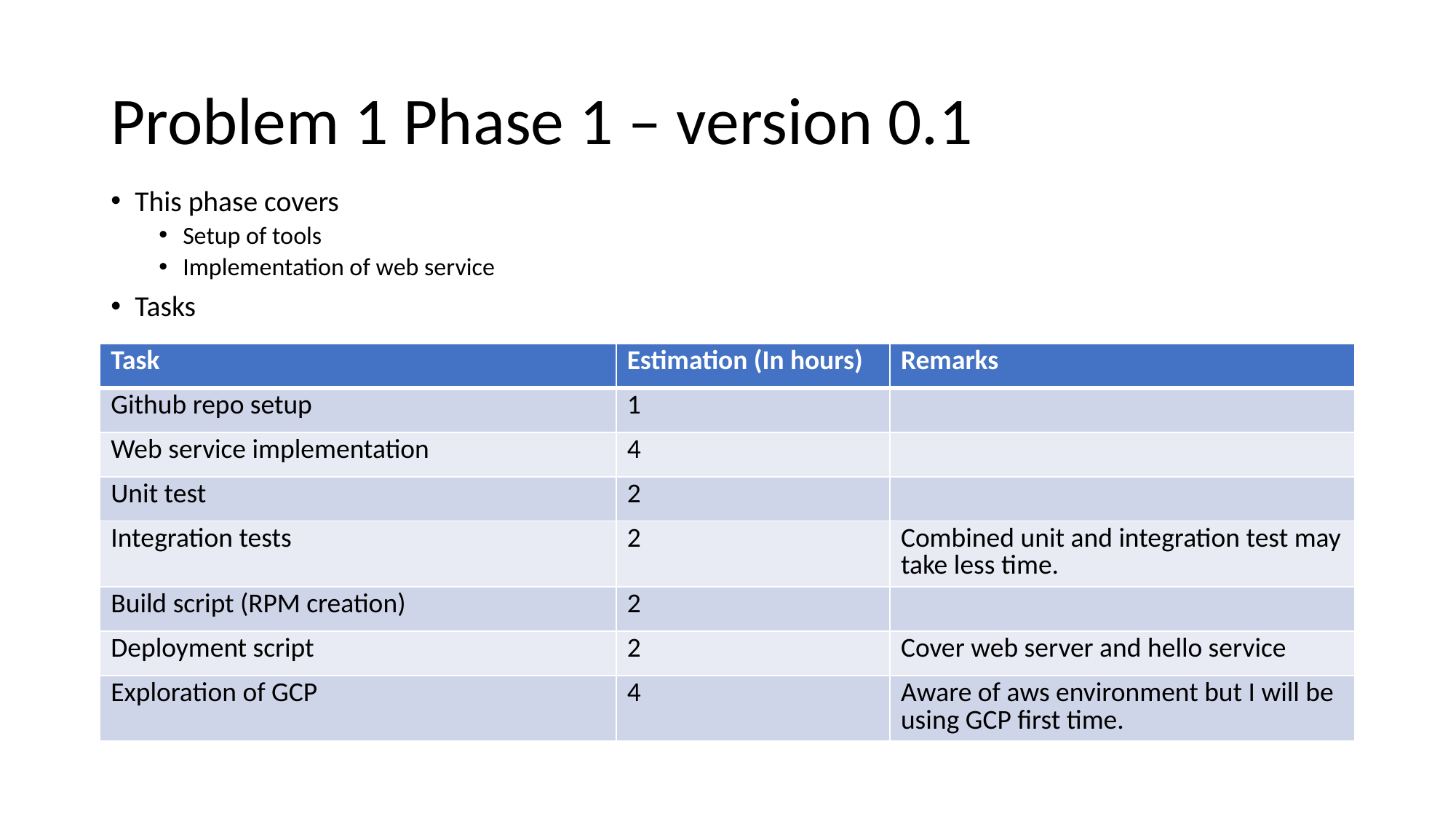

# Problem 1 Phase 1 – version 0.1
This phase covers
Setup of tools
Implementation of web service
Tasks
| Task | Estimation (In hours) | Remarks |
| --- | --- | --- |
| Github repo setup | 1 |  |
| Web service implementation | 4 |  |
| Unit test | 2 |  |
| Integration tests | 2 | Combined unit and integration test may take less time. |
| Build script (RPM creation) | 2 |  |
| Deployment script | 2 | Cover web server and hello service |
| Exploration of GCP | 4 | Aware of aws environment but I will be using GCP first time. |